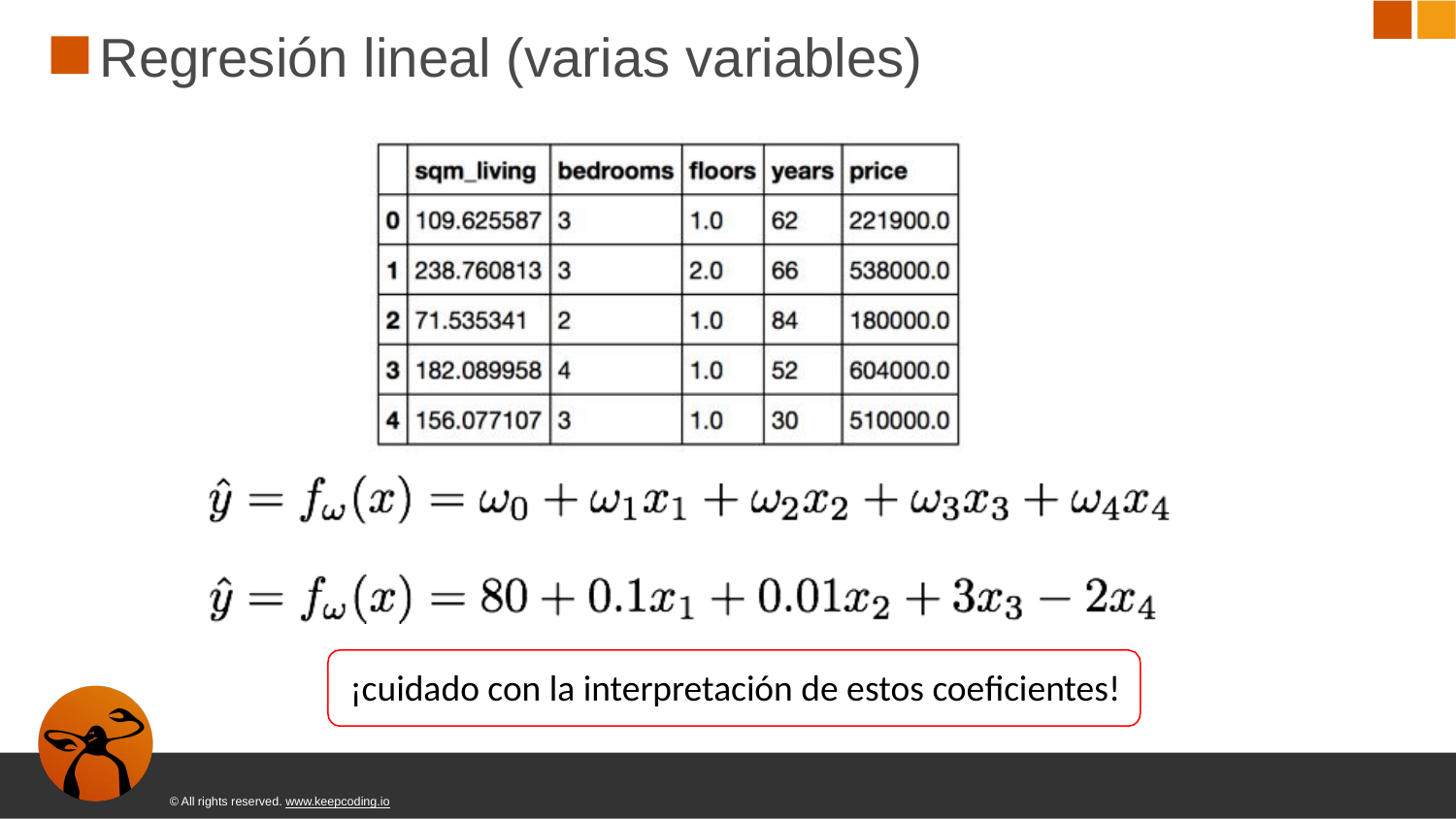

# Regresión lineal (varias variables)

¡cuidado con la interpretación de estos coeficientes!
© All rights reserved. www.keepcoding.io